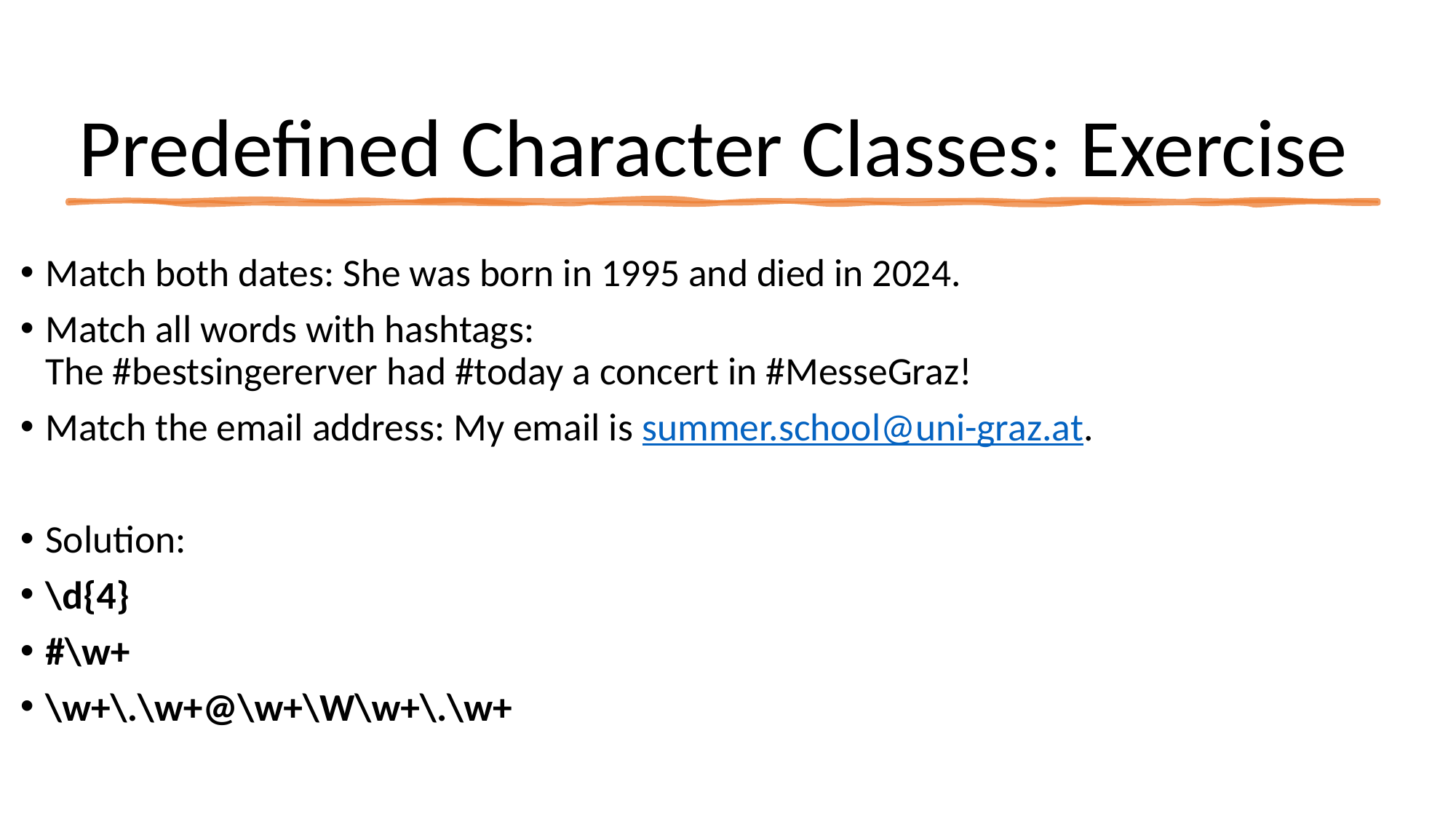

# Predefined Character Classes: Exercise

Match both dates: She was born in 1995 and died in 2024.
Match all words with hashtags:
The #bestsingererver had #today a concert in #MesseGraz!
Match the email address: My email is summer.school@uni-graz.at.

Solution:
\d{4}
#\w+
\w+\.\w+@\w+\W\w+\.\w+